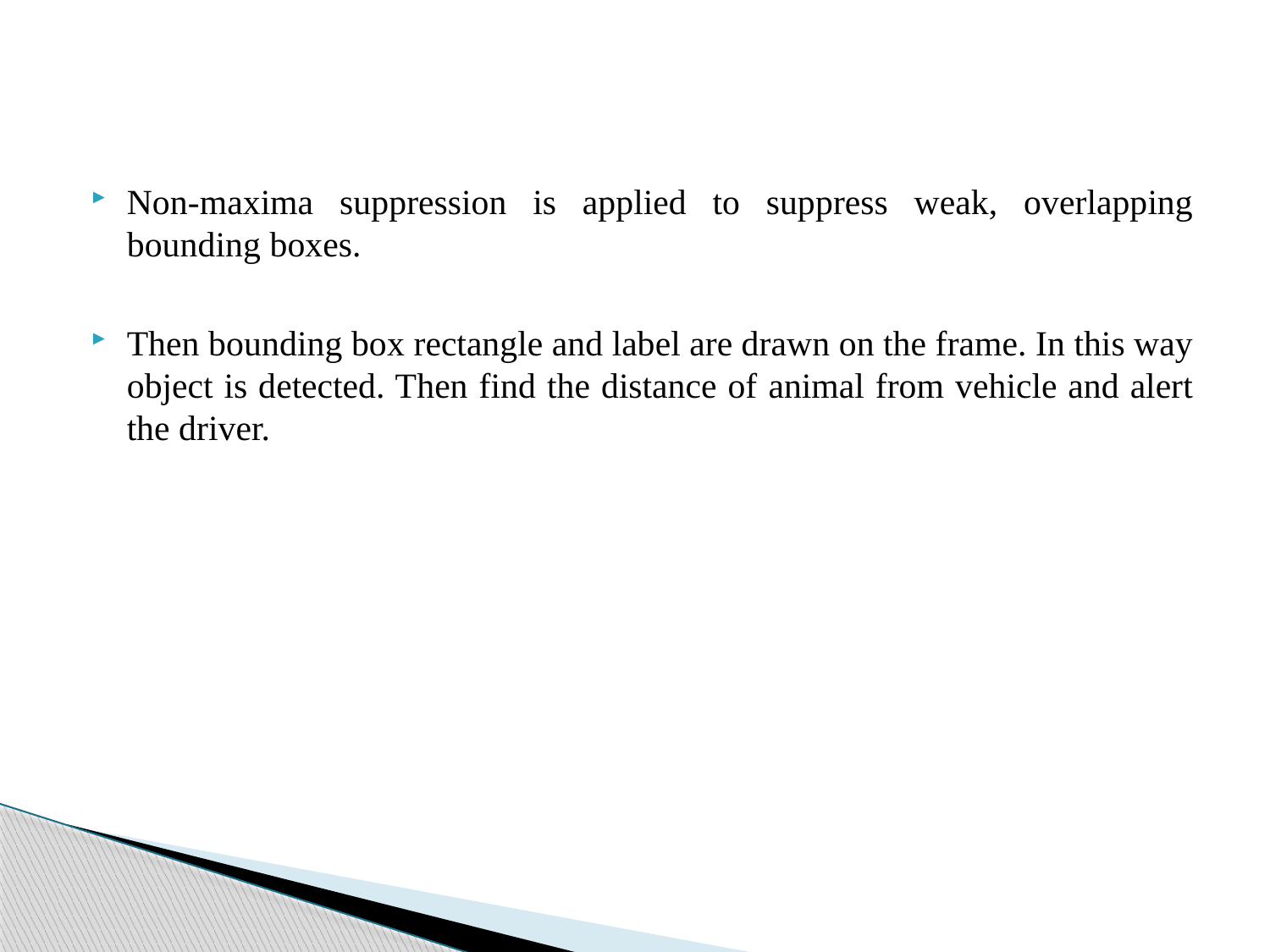

Non-maxima suppression is applied to suppress weak, overlapping bounding boxes.

Then bounding box rectangle and label are drawn on the frame. In this way object is detected. Then find the distance of animal from vehicle and alert the driver.